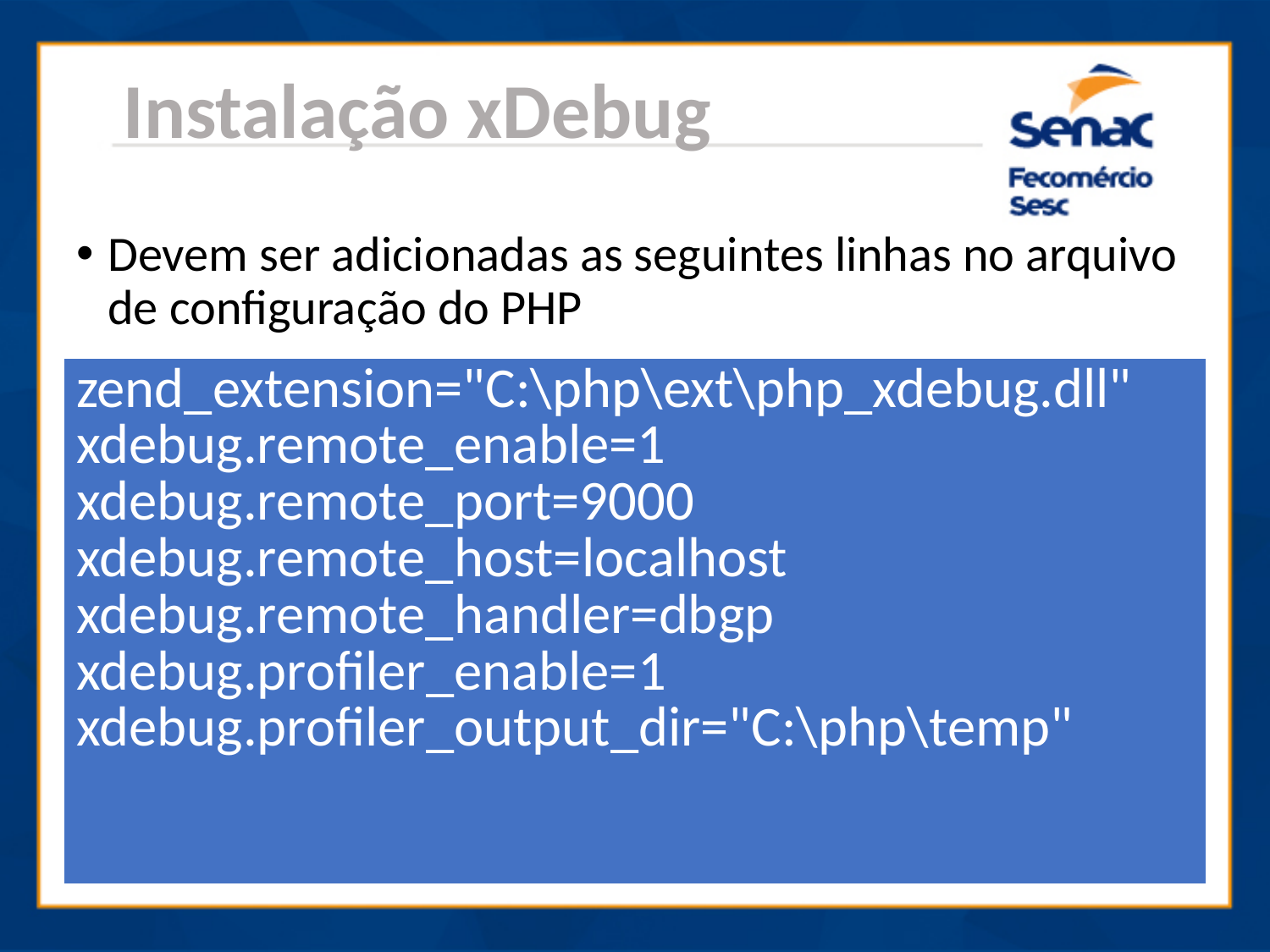

Instalação xDebug
Devem ser adicionadas as seguintes linhas no arquivo de configuração do PHP

| zend\_extension="C:\php\ext\php\_xdebug.dll" xdebug.remote\_enable=1 xdebug.remote\_port=9000 xdebug.remote\_host=localhost xdebug.remote\_handler=dbgp xdebug.profiler\_enable=1 xdebug.profiler\_output\_dir="C:\php\temp" |
| --- |